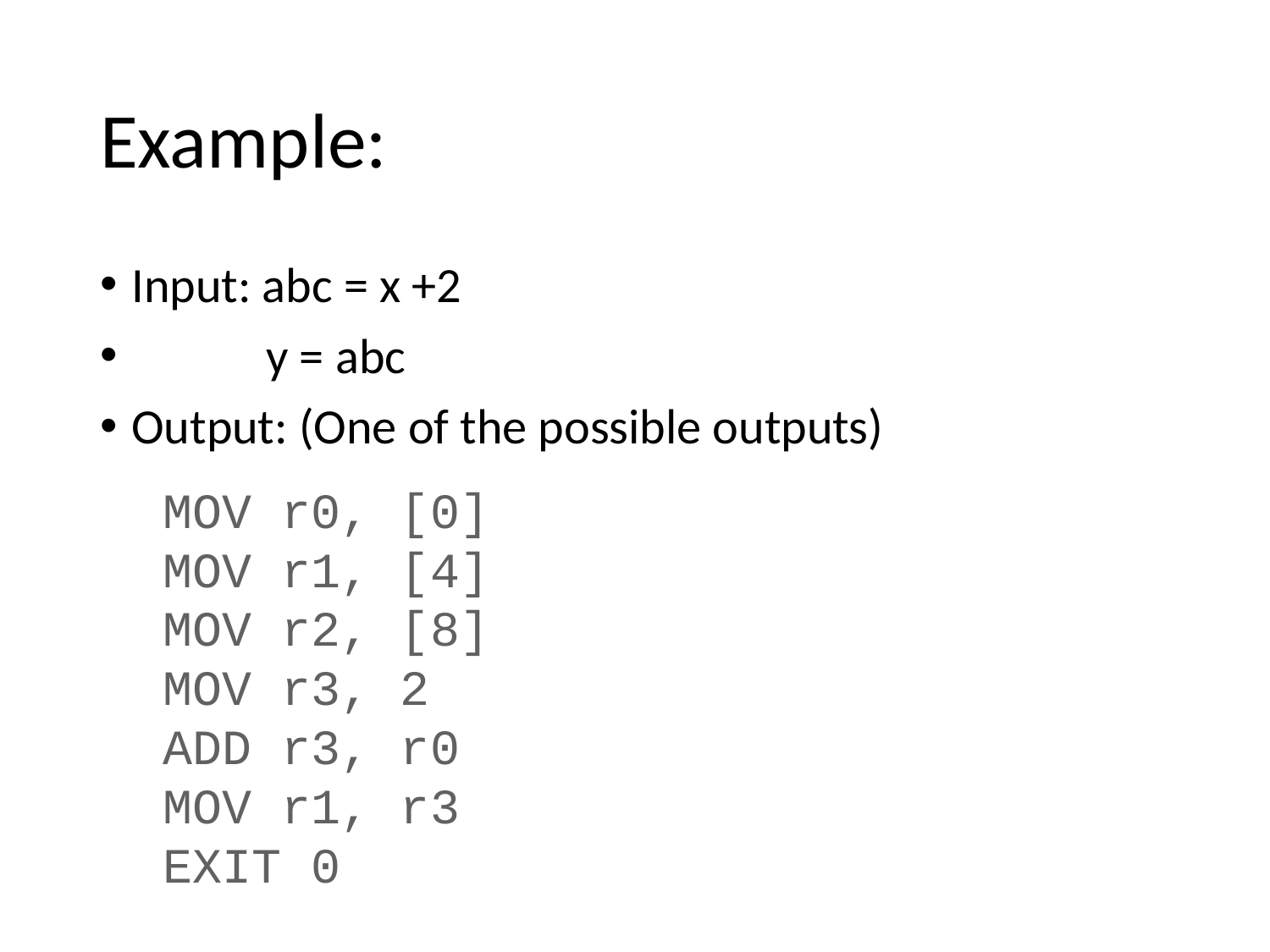

# Example:
Input: abc = x +2
            y = abc
Output: (One of the possible outputs)

MOV r0, [0]
MOV r1, [4]
MOV r2, [8]
MOV r3, 2
ADD r3, r0
MOV r1, r3
EXIT 0